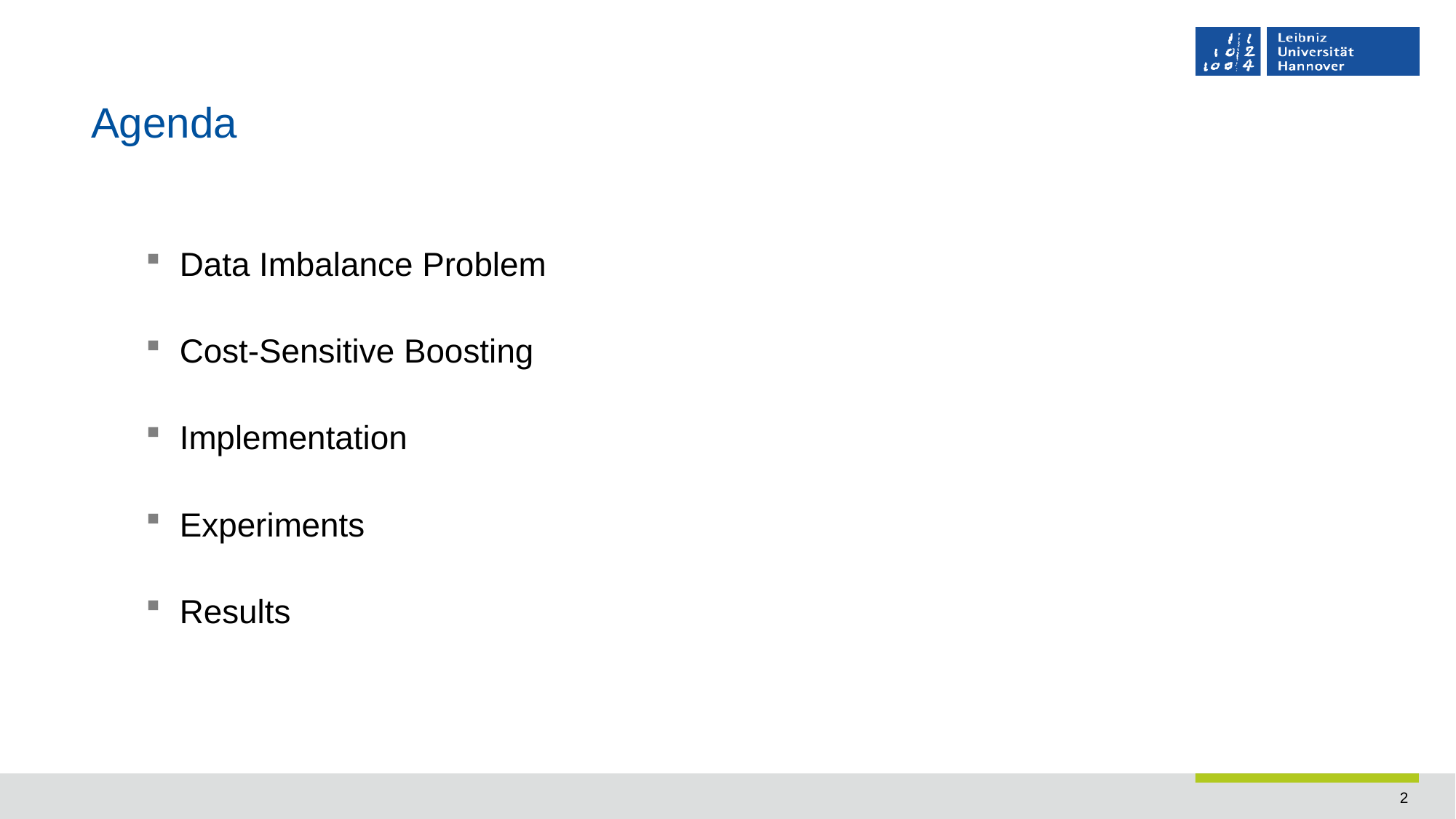

# Agenda
Data Imbalance Problem
Cost-Sensitive Boosting
Implementation
Experiments
Results